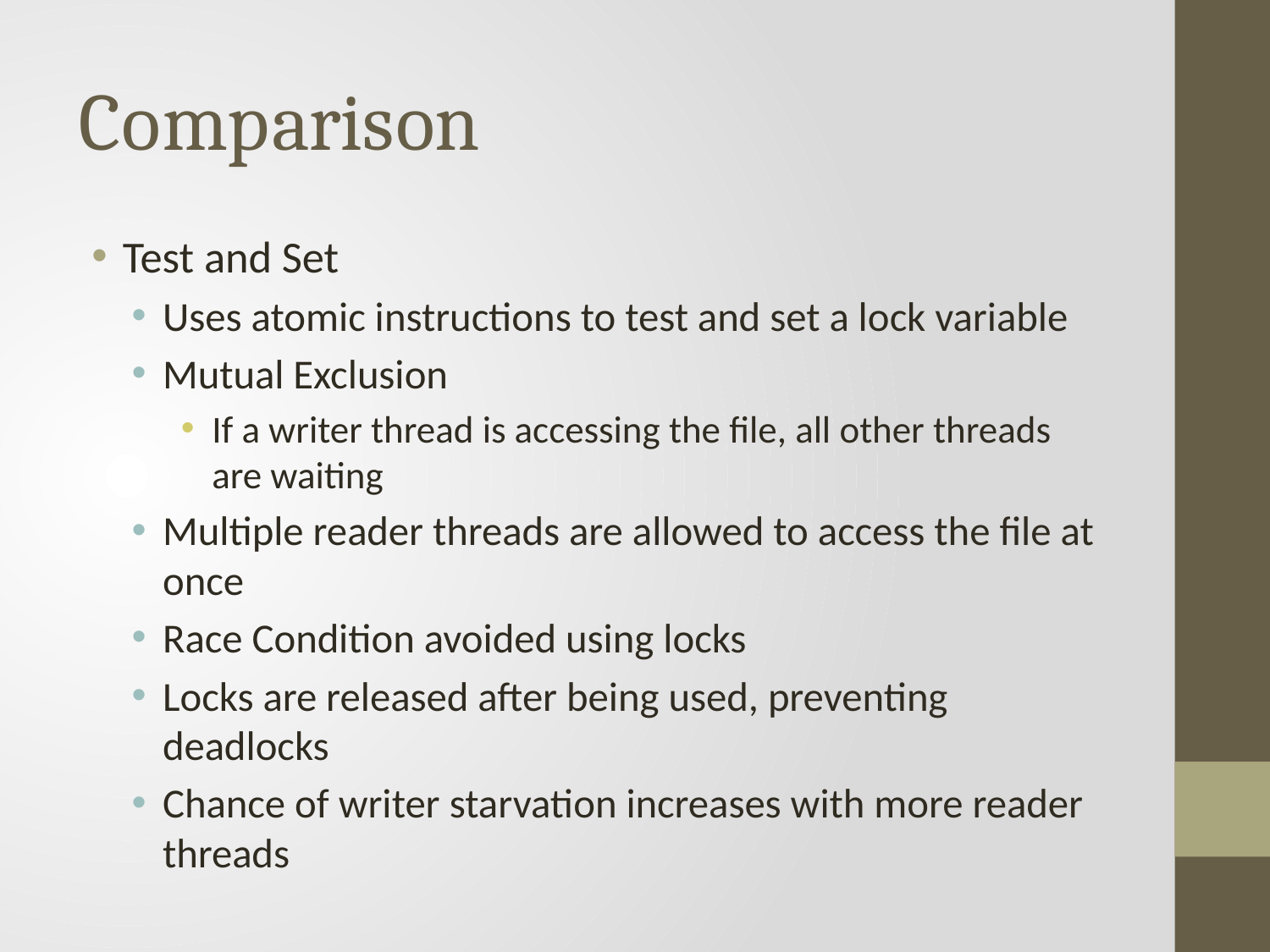

# Comparison
Test and Set
Uses atomic instructions to test and set a lock variable
Mutual Exclusion
If a writer thread is accessing the file, all other threads are waiting
Multiple reader threads are allowed to access the file at once
Race Condition avoided using locks
Locks are released after being used, preventing deadlocks
Chance of writer starvation increases with more reader threads